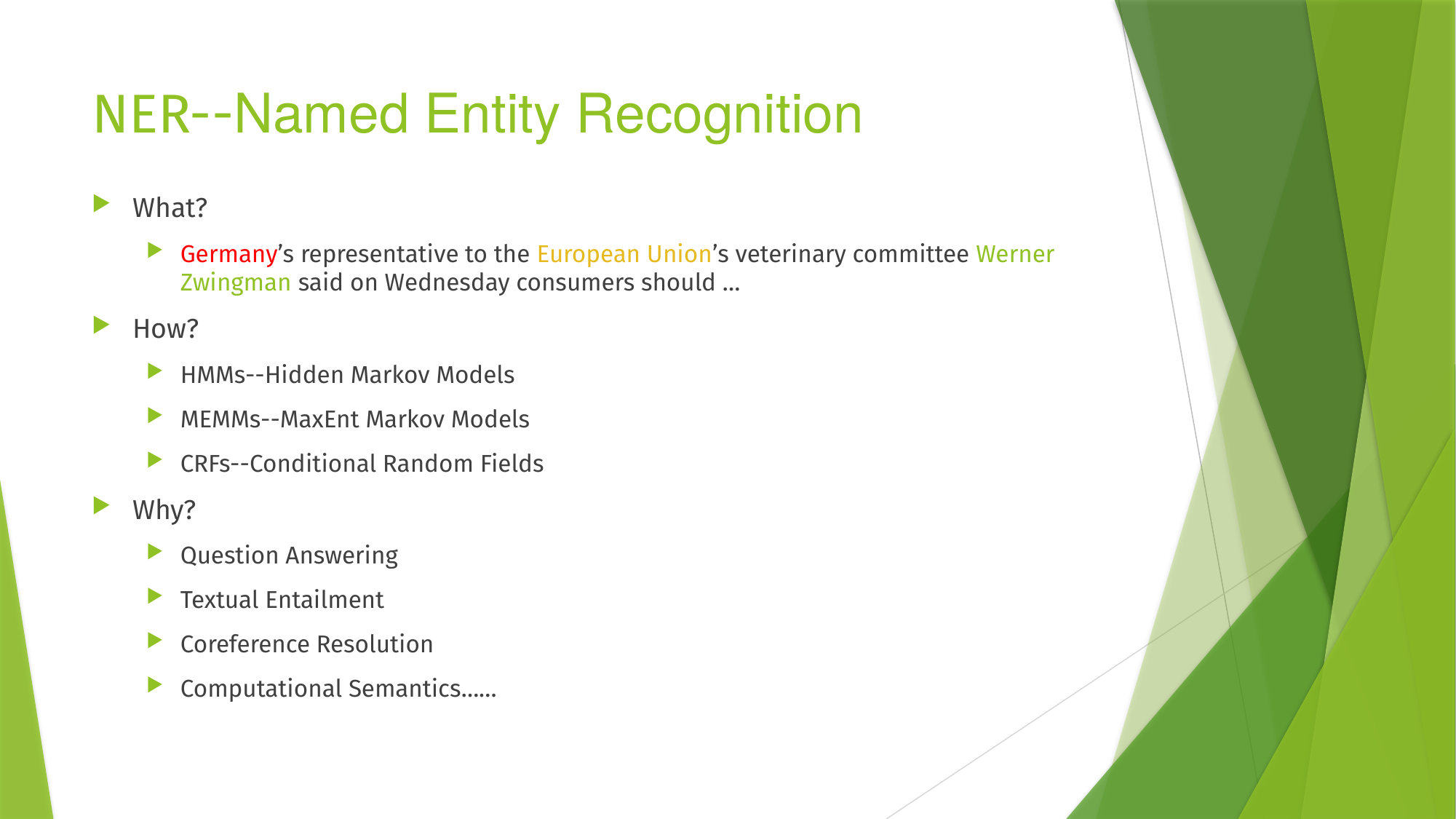

# NER--Named Entity Recognition
What?
Germany’s representative to the European Union’s veterinary committee Werner Zwingman said on Wednesday consumers should …
How?
HMMs--Hidden Markov Models
MEMMs--MaxEnt Markov Models
CRFs--Conditional Random Fields
Why?
Question Answering
Textual Entailment
Coreference Resolution
Computational Semantics……